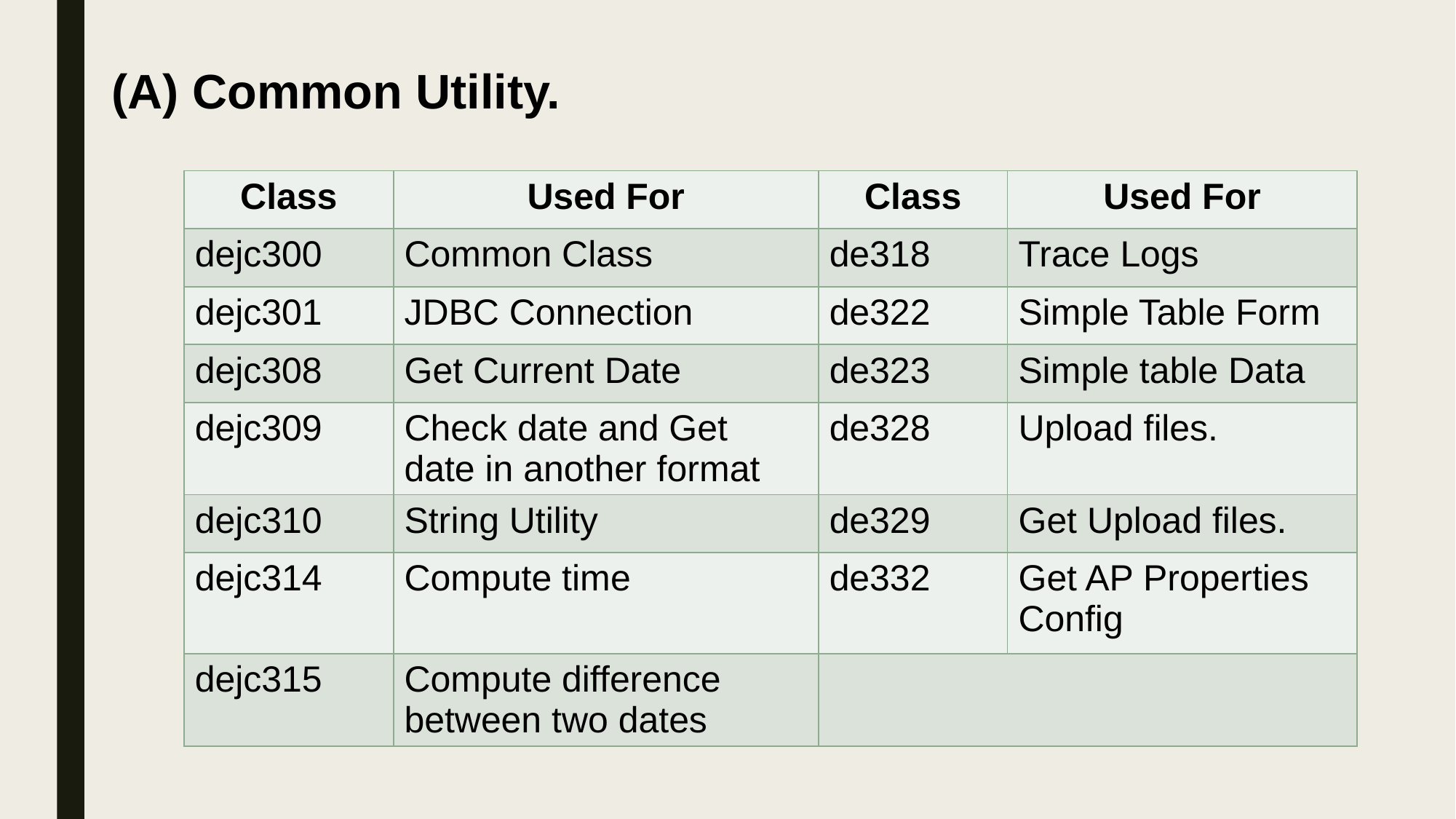

(A) Common Utility.
| Class | Used For | Class | Used For |
| --- | --- | --- | --- |
| dejc300 | Common Class | de318 | Trace Logs |
| dejc301 | JDBC Connection | de322 | Simple Table Form |
| dejc308 | Get Current Date | de323 | Simple table Data |
| dejc309 | Check date and Get date in another format | de328 | Upload files. |
| dejc310 | String Utility | de329 | Get Upload files. |
| dejc314 | Compute time | de332 | Get AP Properties Config |
| dejc315 | Compute difference between two dates |  |  |